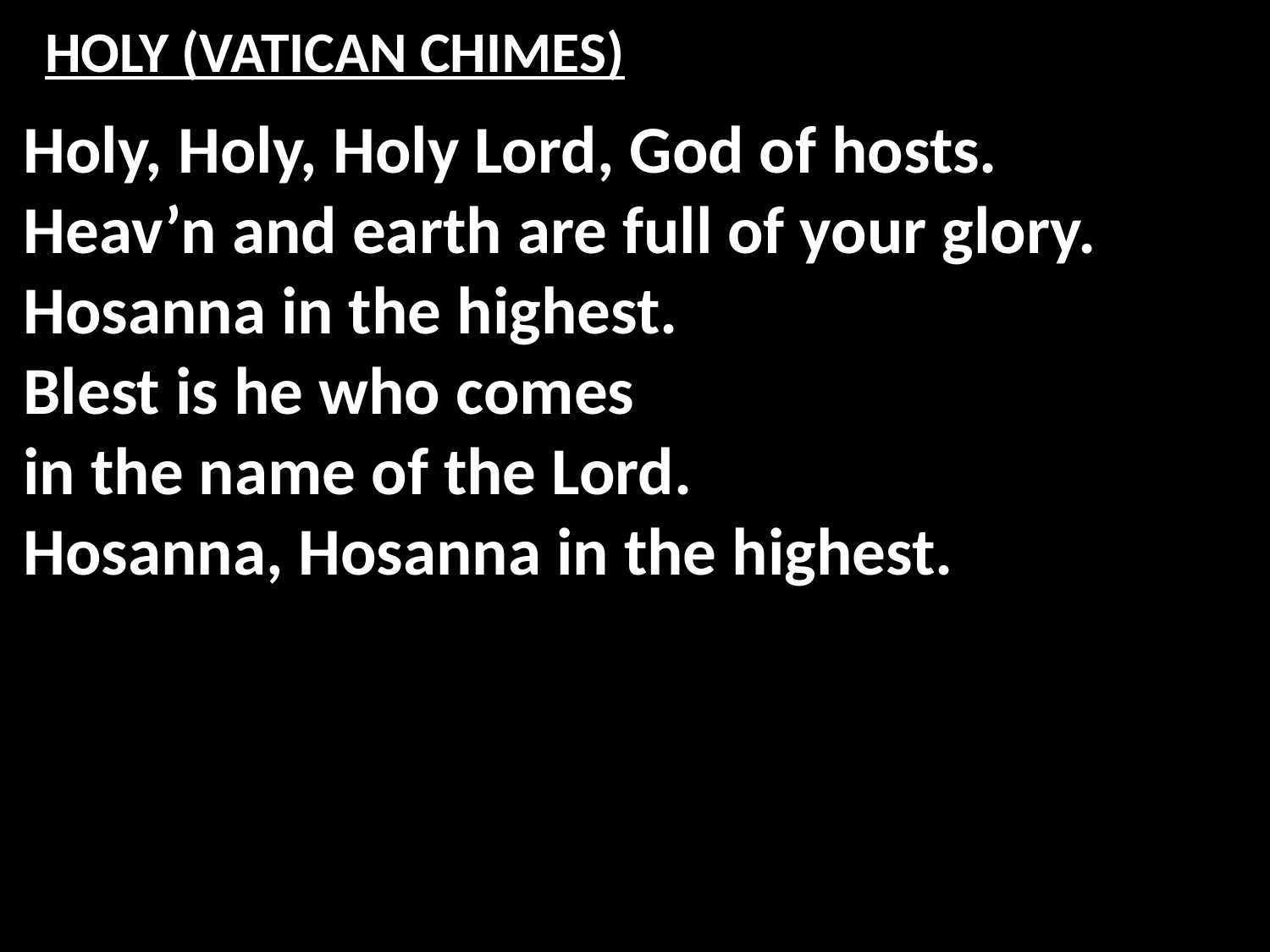

# HOLY (VATICAN CHIMES)
Holy, Holy, Holy Lord, God of hosts.
Heav’n and earth are full of your glory.
Hosanna in the highest.
Blest is he who comes
in the name of the Lord.
Hosanna, Hosanna in the highest.